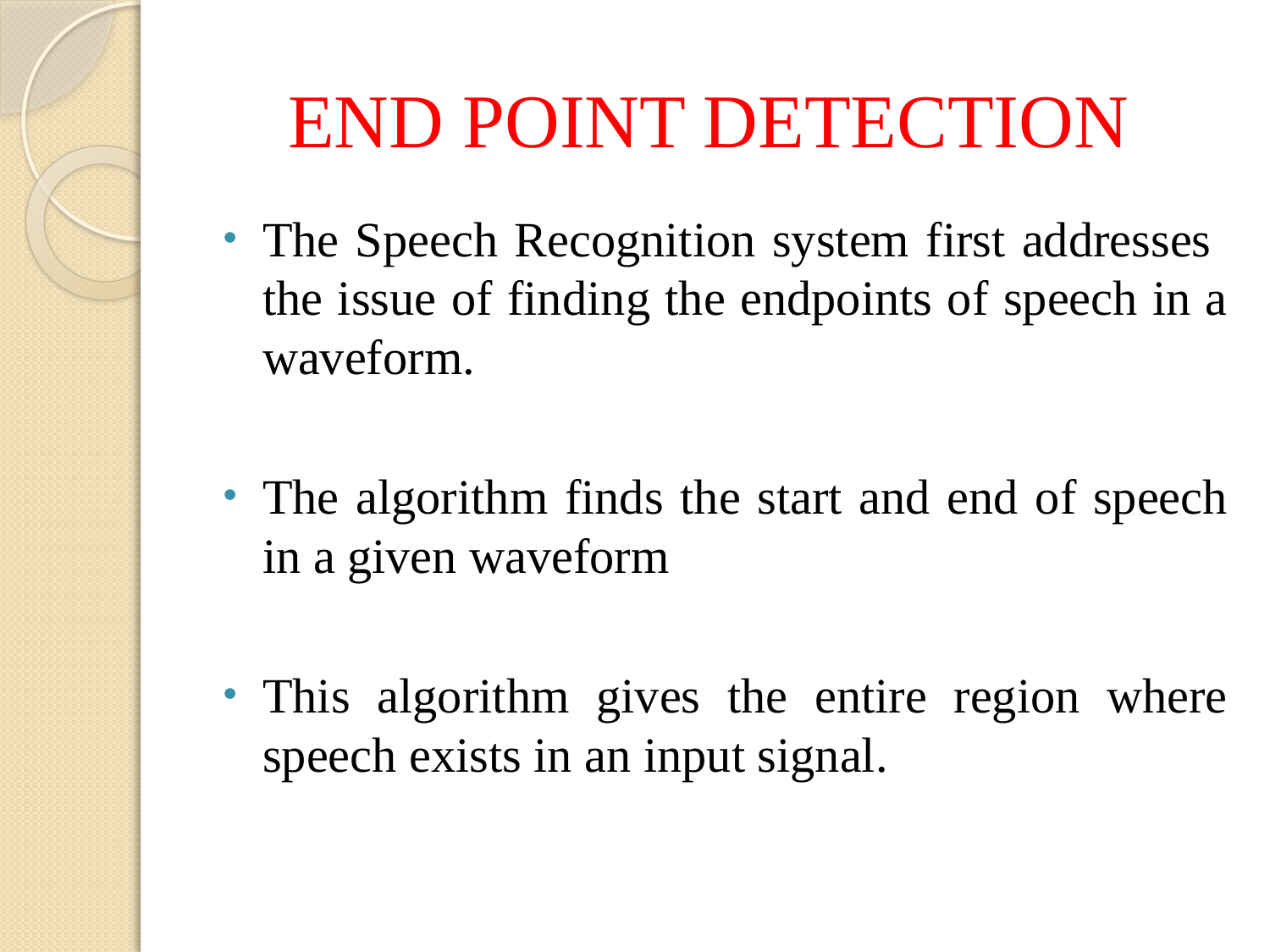

# END POINT DETECTION
The Speech Recognition system first addresses  the issue of finding the endpoints of speech in a waveform.

The algorithm finds the start and end of speech in a given waveform

This algorithm gives the entire region where speech exists in an input signal.